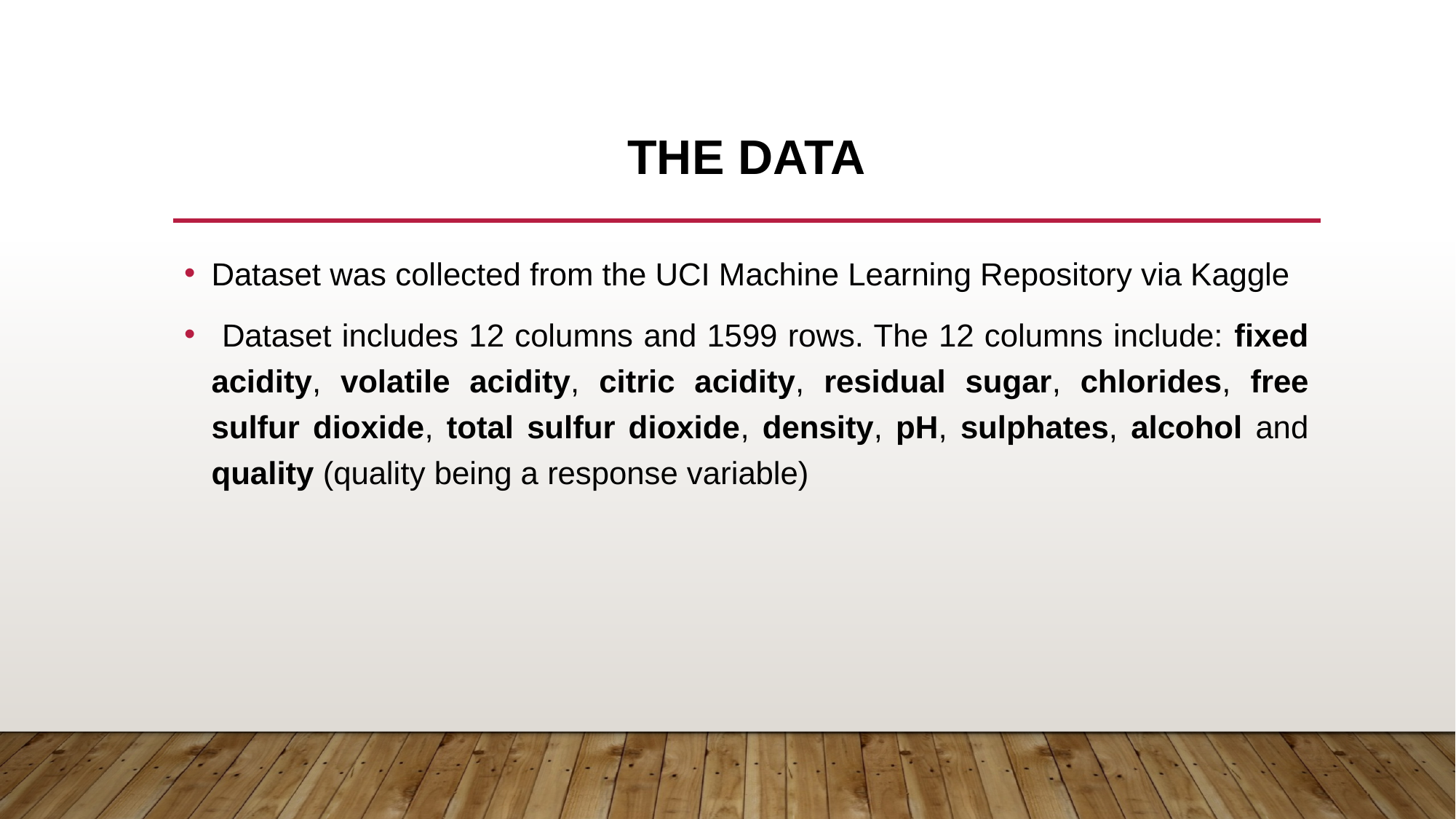

# The data
Dataset was collected from the UCI Machine Learning Repository via Kaggle
 Dataset includes 12 columns and 1599 rows. The 12 columns include: fixed acidity, volatile acidity, citric acidity, residual sugar, chlorides, free sulfur dioxide, total sulfur dioxide, density, pH, sulphates, alcohol and quality (quality being a response variable)